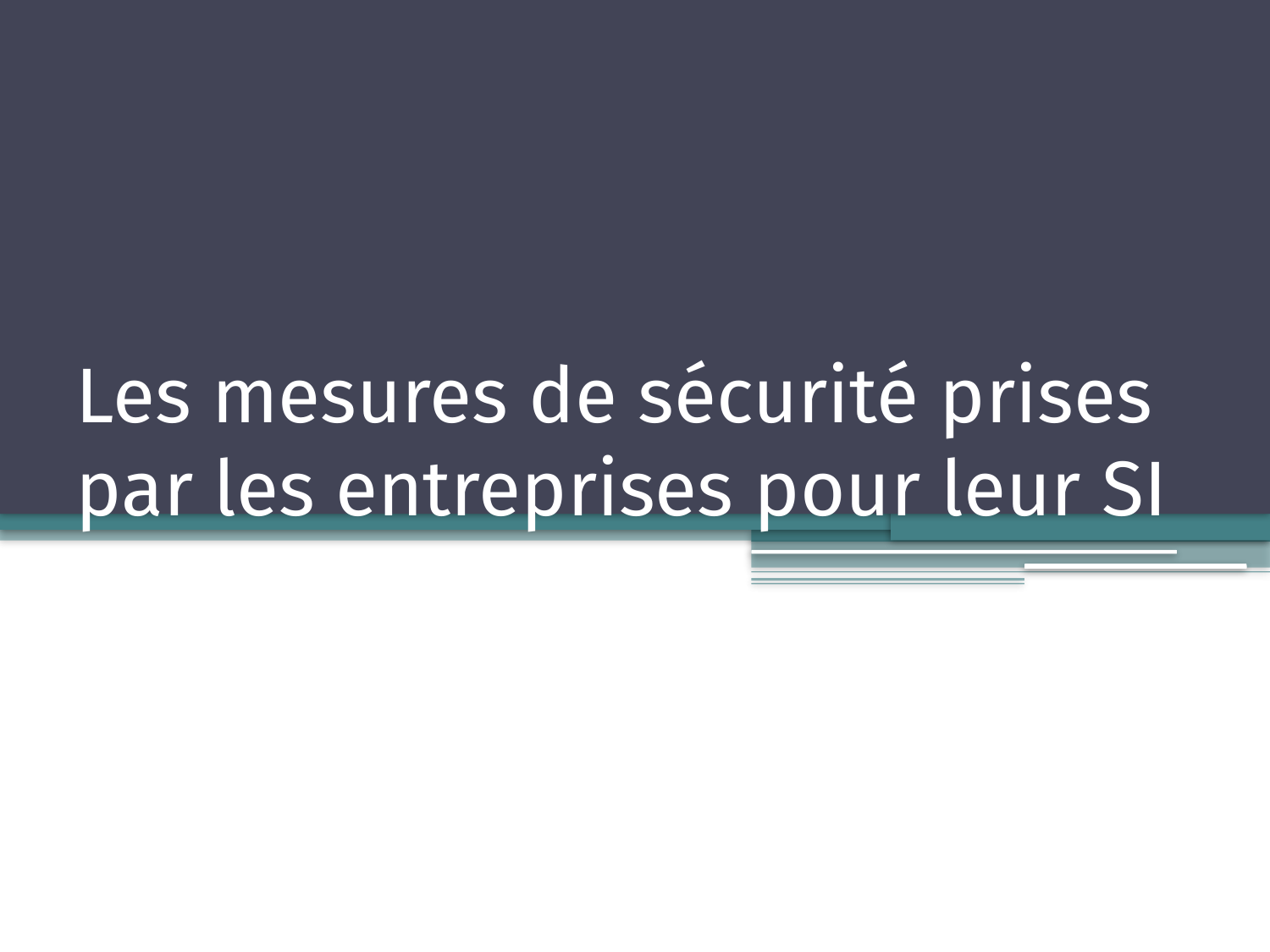

# Les mesures de sécurité prises par les entreprises pour leur SI